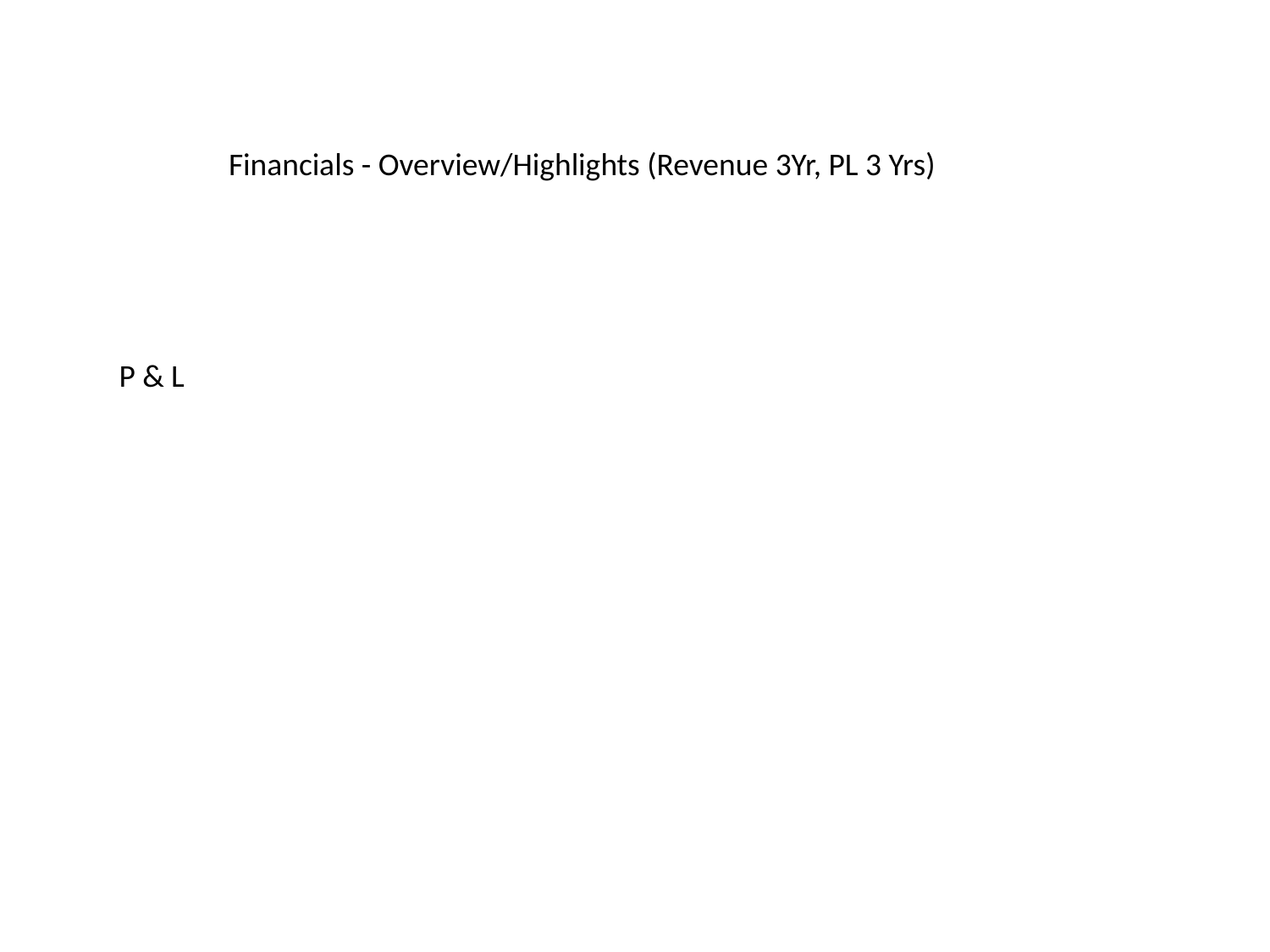

Financials - Overview/Highlights (Revenue 3Yr, PL 3 Yrs)
P & L